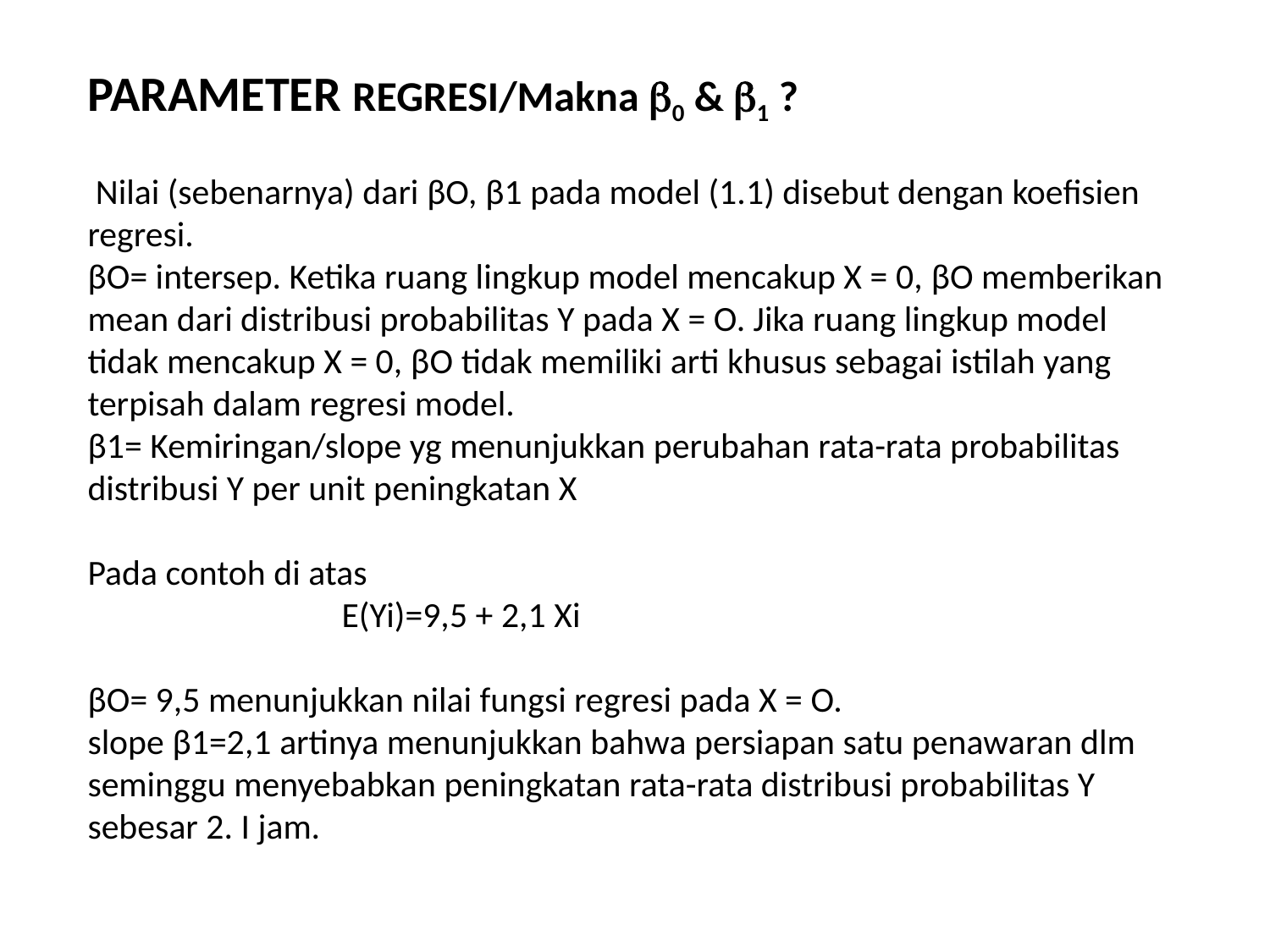

# PARAMETER REGRESI/Makna β0 & β1 ? Nilai (sebenarnya) dari βO, β1 pada model (1.1) disebut dengan koefisien regresi. βO= intersep. Ketika ruang lingkup model mencakup X = 0, βO memberikan mean dari distribusi probabilitas Y pada X = O. Jika ruang lingkup model tidak mencakup X = 0, βO tidak memiliki arti khusus sebagai istilah yang terpisah dalam regresi model. β1= Kemiringan/slope yg menunjukkan perubahan rata-rata probabilitas distribusi Y per unit peningkatan X Pada contoh di atas E(Yi)=9,5 + 2,1 Xi βO= 9,5 menunjukkan nilai fungsi regresi pada X = O. slope β1=2,1 artinya menunjukkan bahwa persiapan satu penawaran dlm seminggu menyebabkan peningkatan rata-rata distribusi probabilitas Y sebesar 2. I jam.